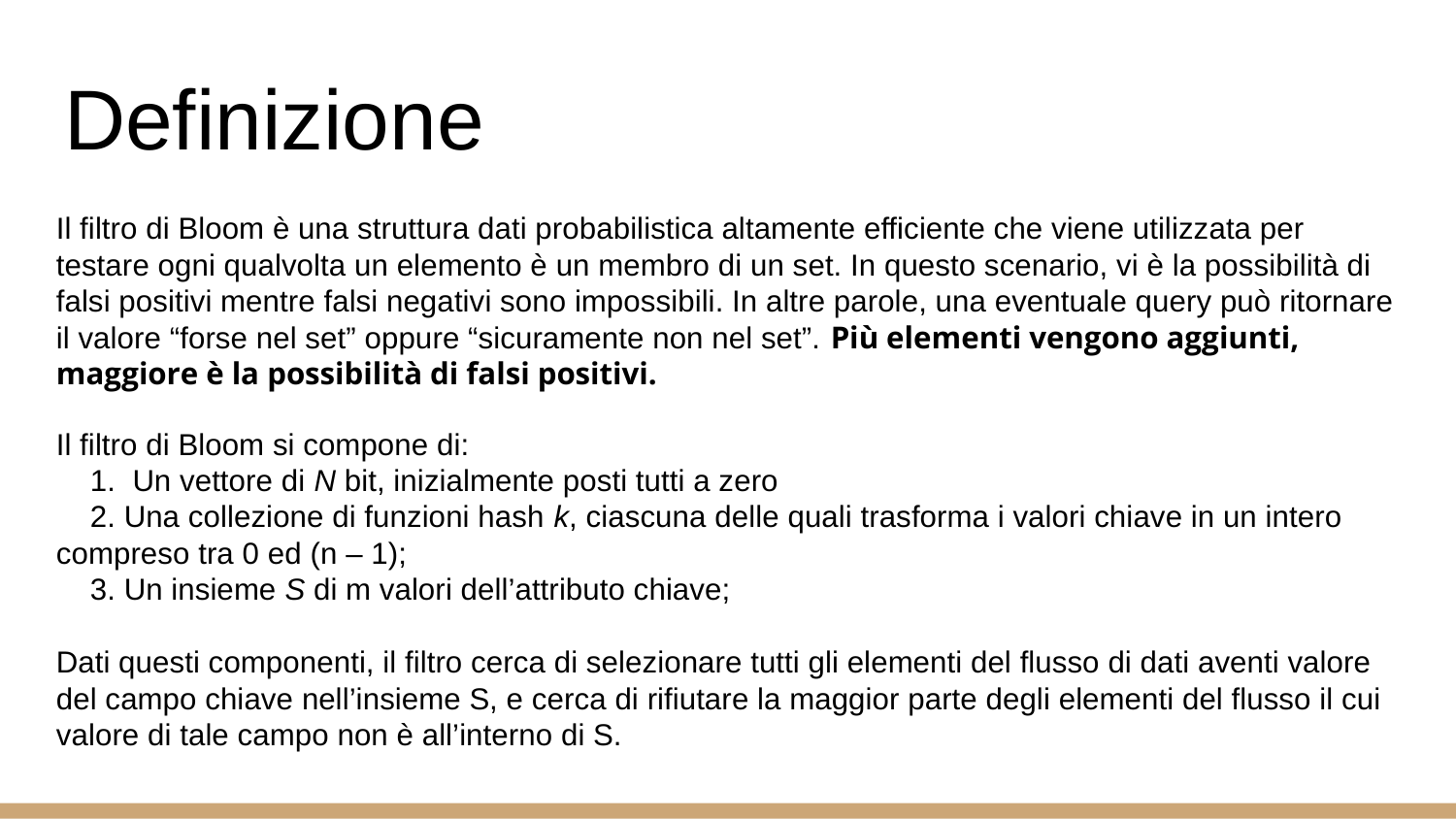

# Definizione
Il filtro di Bloom è una struttura dati probabilistica altamente efficiente che viene utilizzata per testare ogni qualvolta un elemento è un membro di un set. In questo scenario, vi è la possibilità di falsi positivi mentre falsi negativi sono impossibili. In altre parole, una eventuale query può ritornare il valore “forse nel set” oppure “sicuramente non nel set”. Più elementi vengono aggiunti, maggiore è la possibilità di falsi positivi.

Il filtro di Bloom si compone di:
    1.  Un vettore di N bit, inizialmente posti tutti a zero
    2. Una collezione di funzioni hash k, ciascuna delle quali trasforma i valori chiave in un intero compreso tra 0 ed (n – 1);
    3. Un insieme S di m valori dell’attributo chiave;

Dati questi componenti, il filtro cerca di selezionare tutti gli elementi del flusso di dati aventi valore del campo chiave nell’insieme S, e cerca di rifiutare la maggior parte degli elementi del flusso il cui valore di tale campo non è all’interno di S.